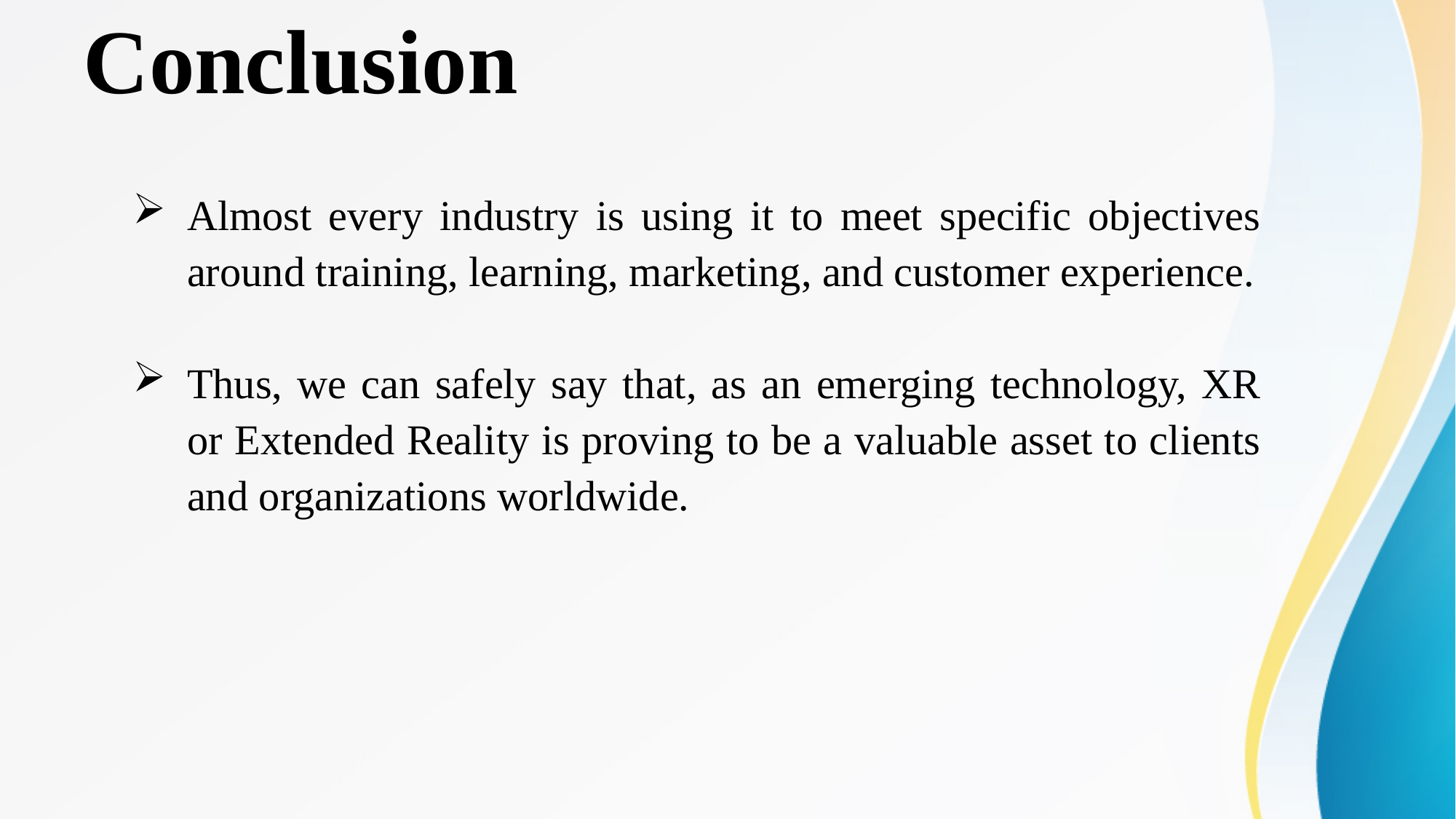

# Conclusion
Almost every industry is using it to meet specific objectives around training, learning, marketing, and customer experience.

Thus, we can safely say that, as an emerging technology, XR or Extended Reality is proving to be a valuable asset to clients and organizations worldwide.